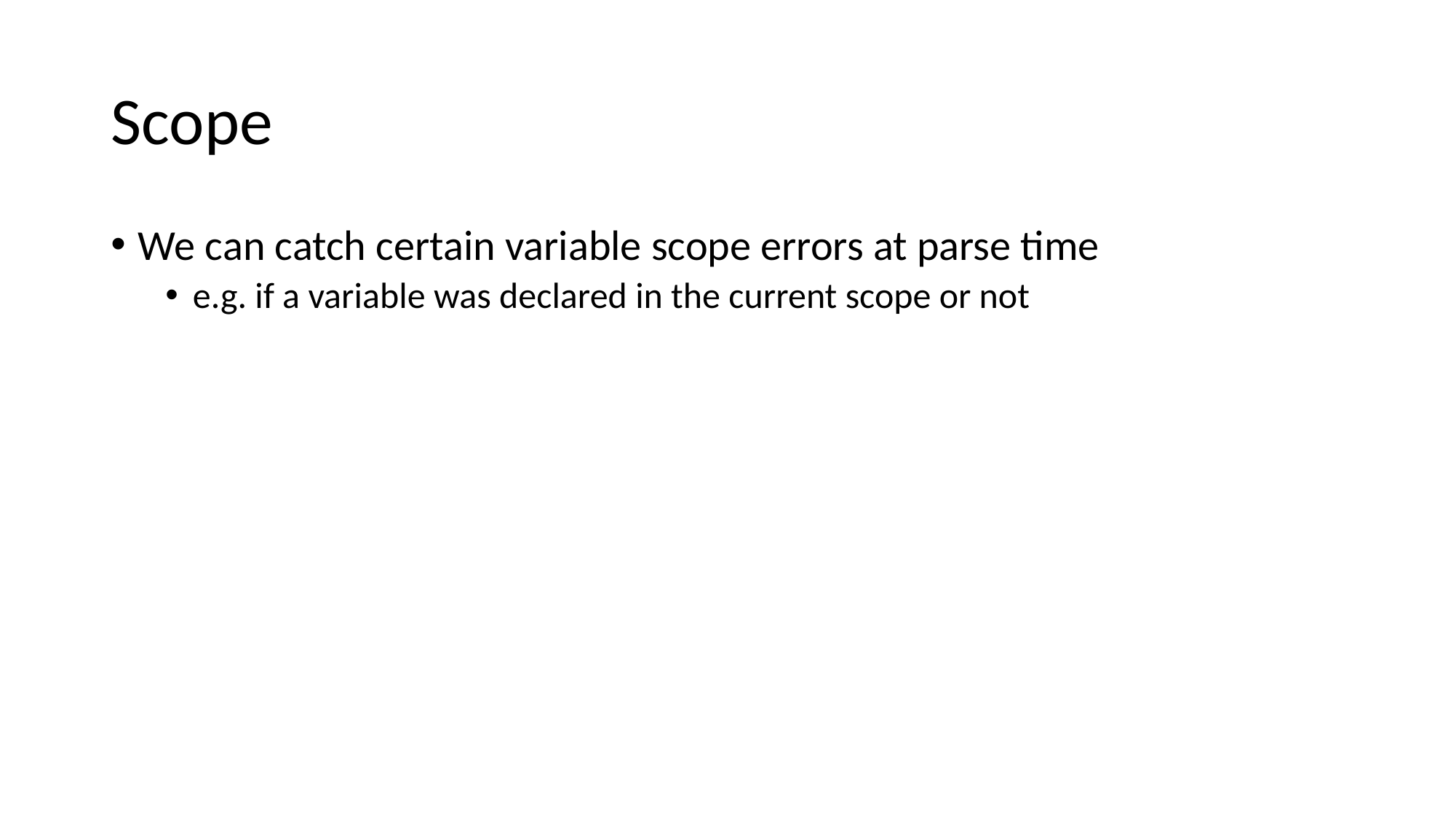

# Scope
We can catch certain variable scope errors at parse time
e.g. if a variable was declared in the current scope or not